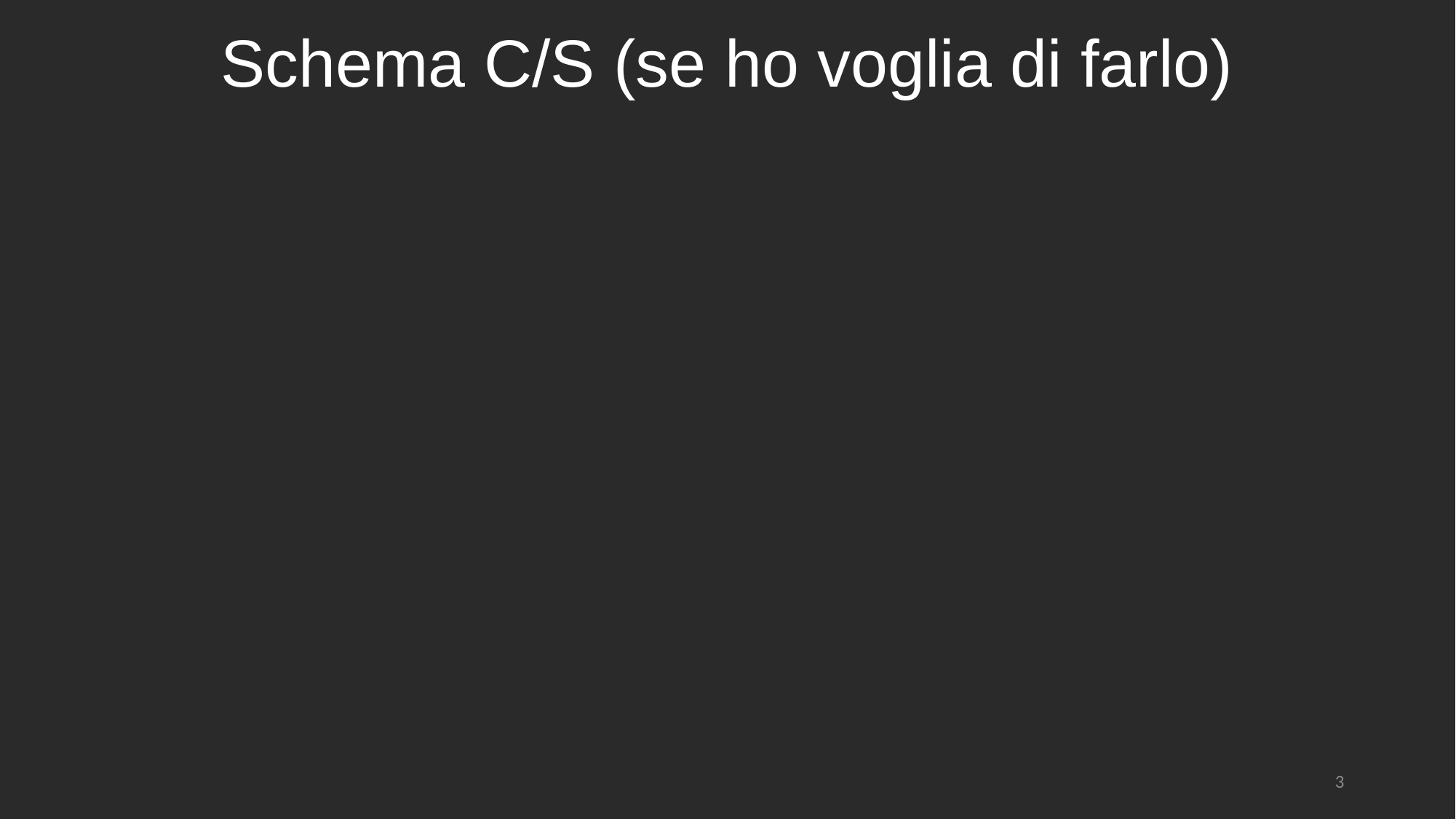

# Schema C/S (se ho voglia di farlo)
3